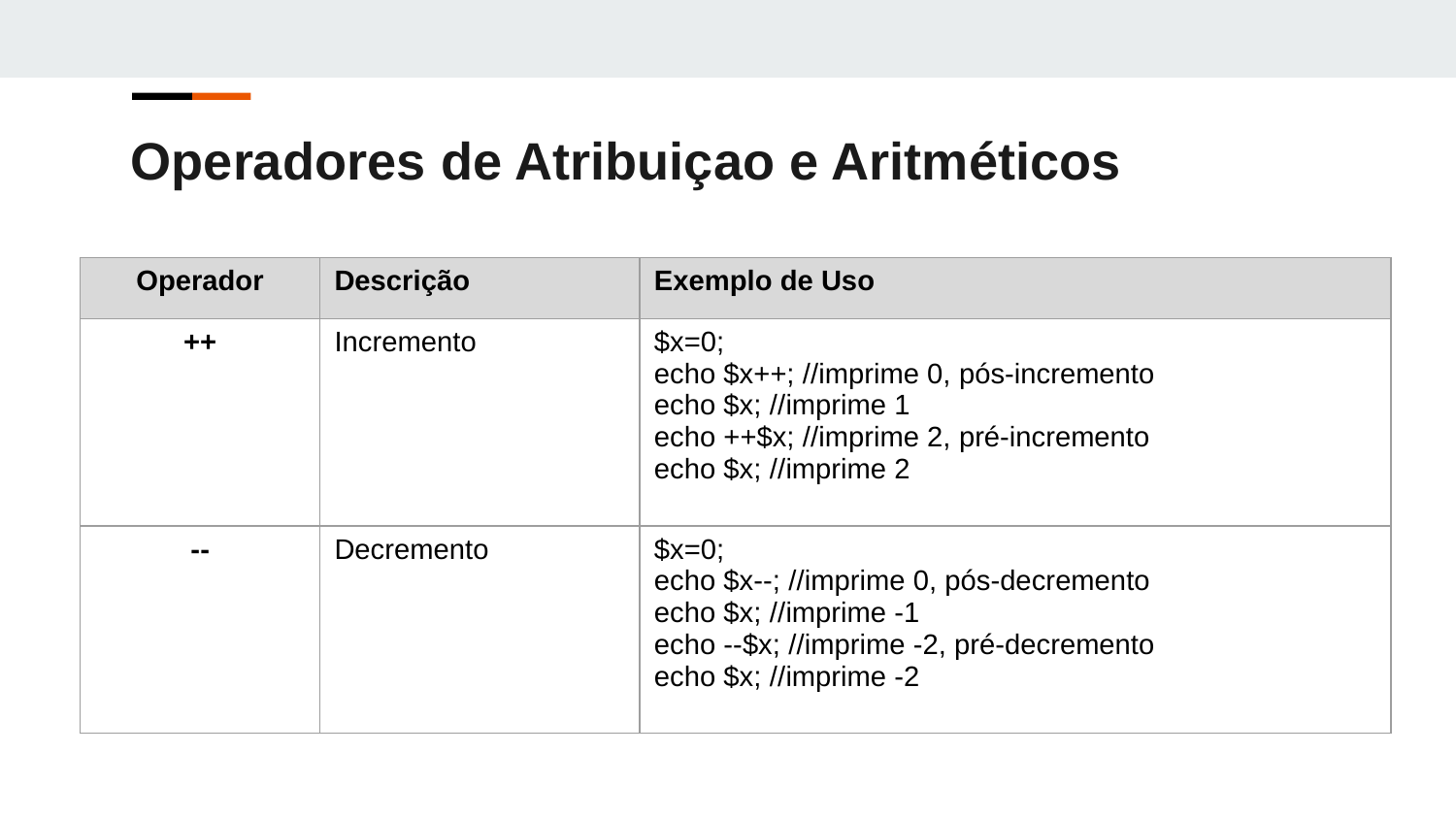

Operadores de Atribuiçao e Aritméticos
| Operador | Descrição | Exemplo de Uso |
| --- | --- | --- |
| ++ | Incremento | $x=0; echo $x++; //imprime 0, pós-incremento echo $x; //imprime 1 echo ++$x; //imprime 2, pré-incremento echo $x; //imprime 2 |
| -- | Decremento | $x=0; echo $x--; //imprime 0, pós-decremento echo $x; //imprime -1 echo --$x; //imprime -2, pré-decremento echo $x; //imprime -2 |